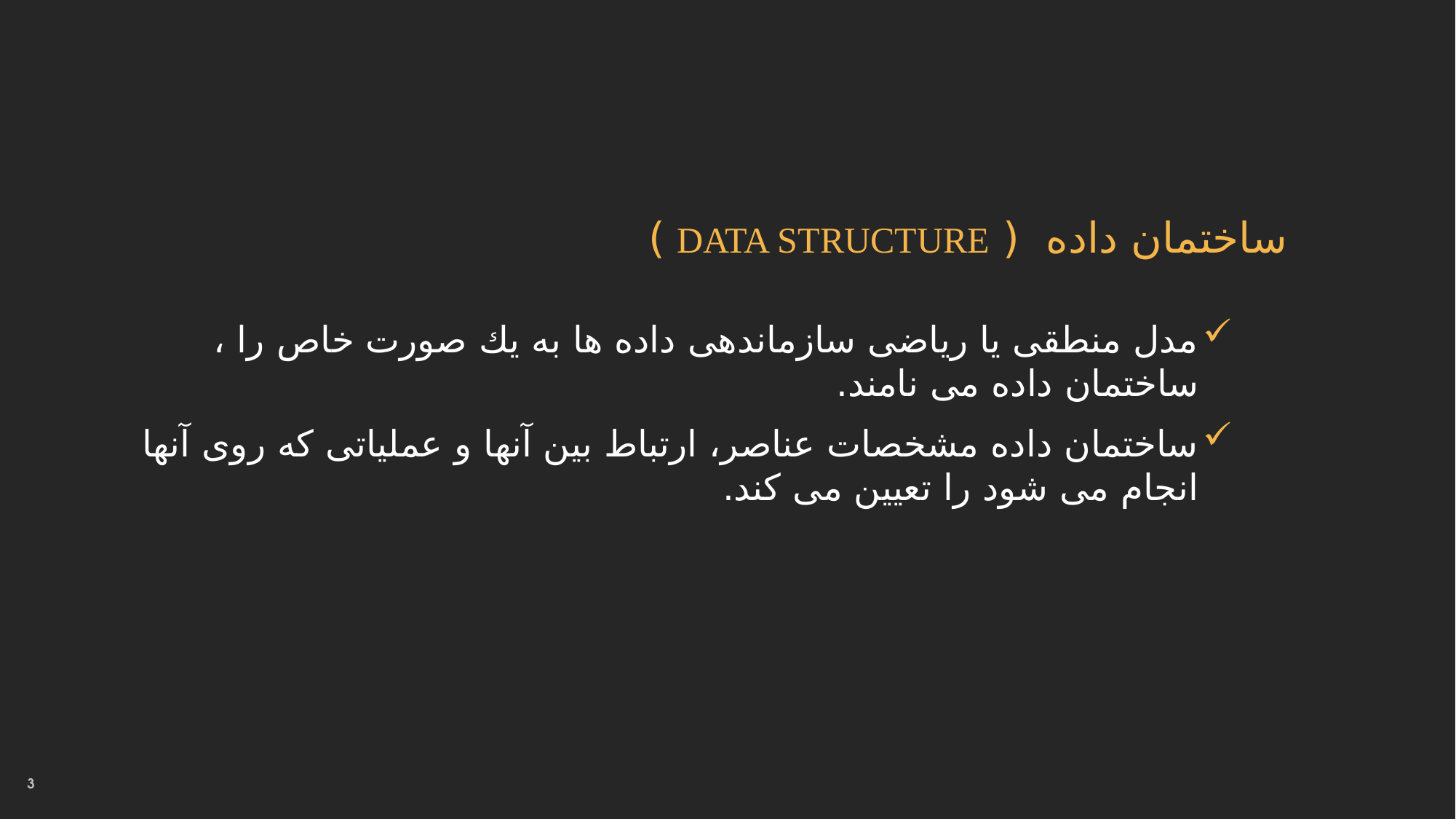

# ساختمان داده  ( DATA STRUCTURE )
مدل منطقی یا ریاضی سازماندهی داده ها به یك صورت خاص را ، ساختمان داده می نامند.
ساختمان داده مشخصات عناصر، ارتباط بین آنها و عملیاتی که روی آنها انجام می شود را تعیین می کند.
3